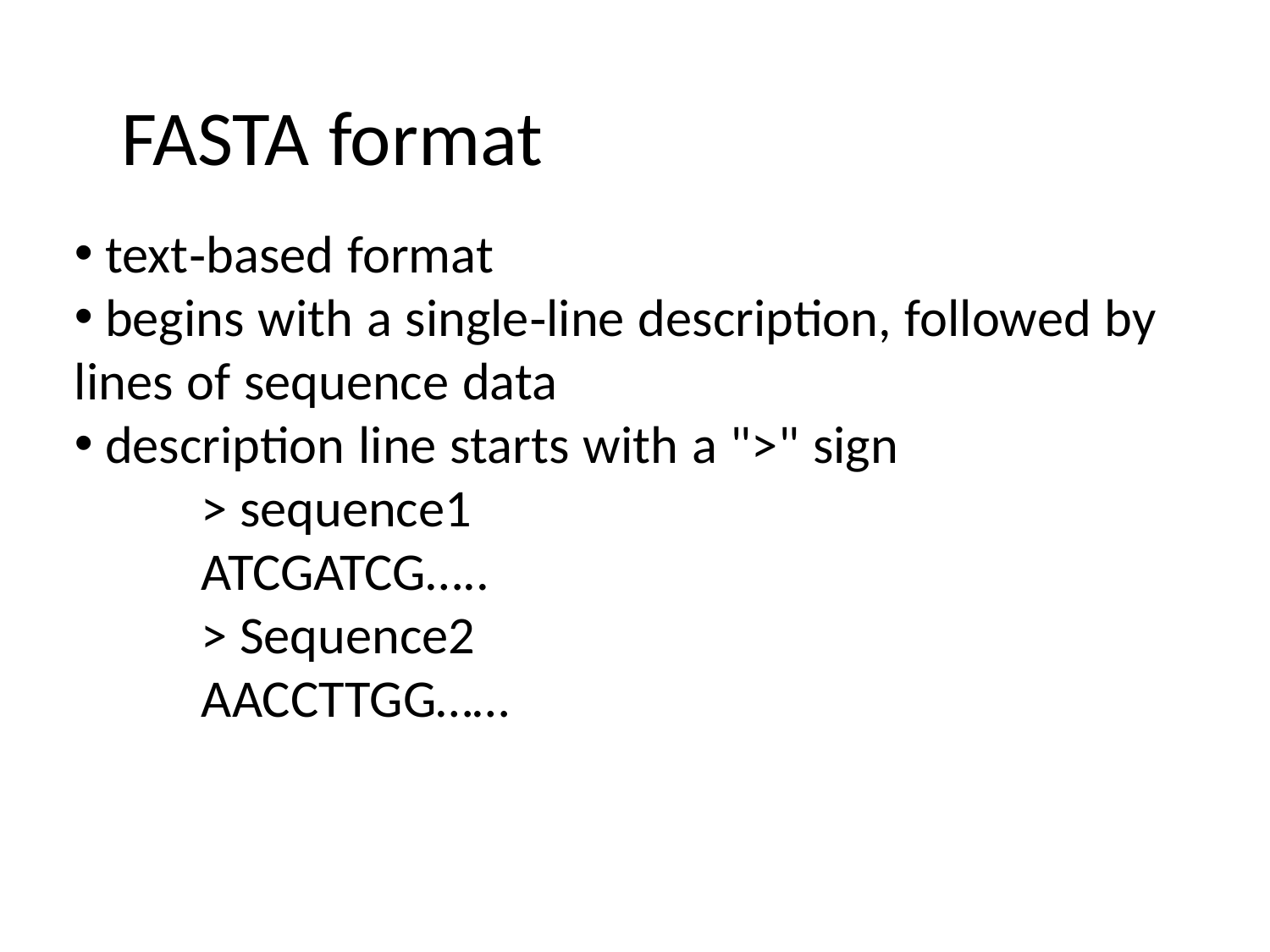

FASTA format
 text‐based format
 begins with a single‐line description, followed by lines of sequence data
 description line starts with a ">" sign
> sequence1
ATCGATCG…..
> Sequence2
AACCTTGG……